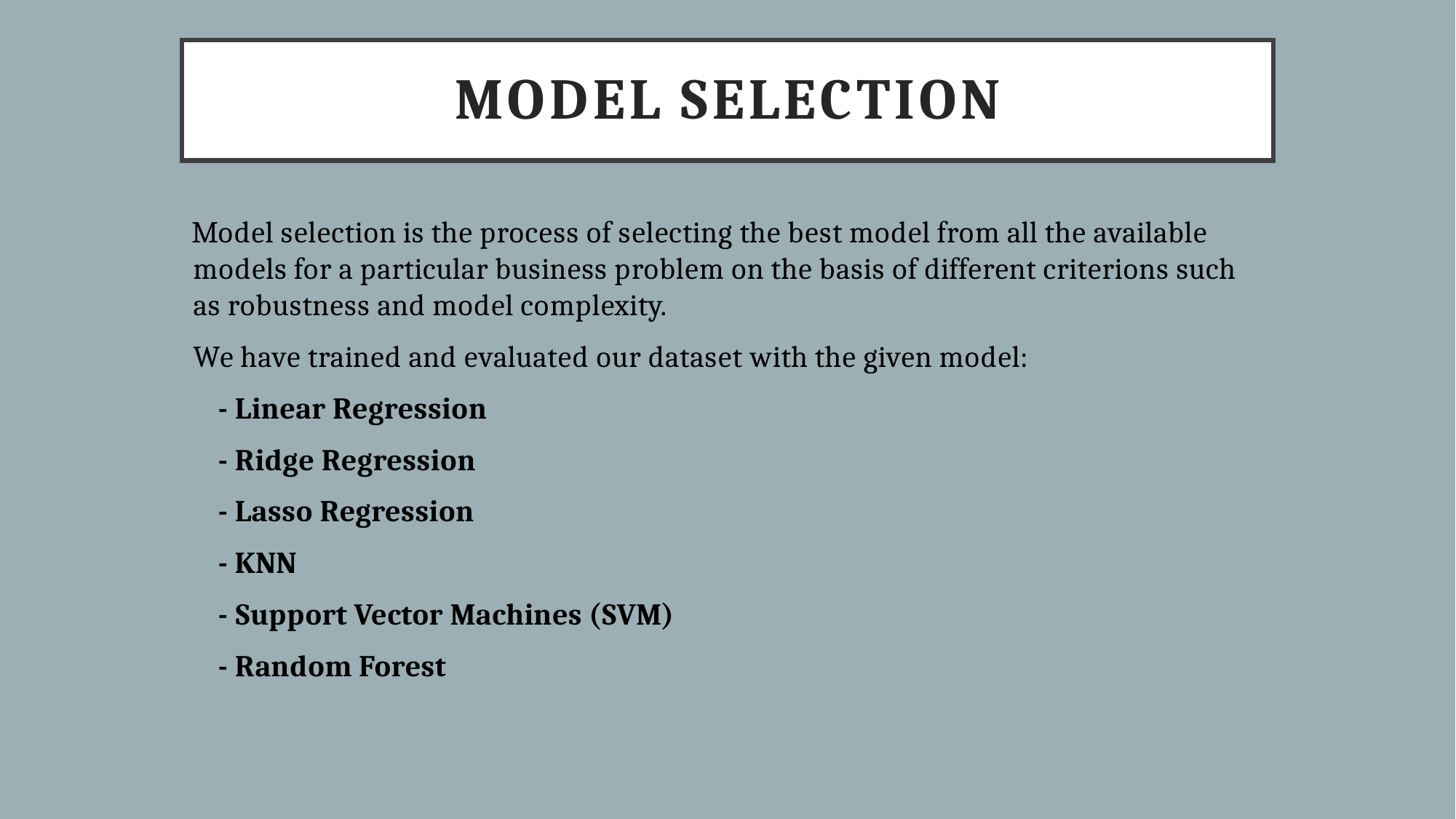

# Model Selection
Model selection is the process of selecting the best model from all the available models for a particular business problem on the basis of different criterions such as robustness and model complexity.
We have trained and evaluated our dataset with the given model:
- Linear Regression
- Ridge Regression
- Lasso Regression
- KNN
- Support Vector Machines (SVM)
- Random Forest